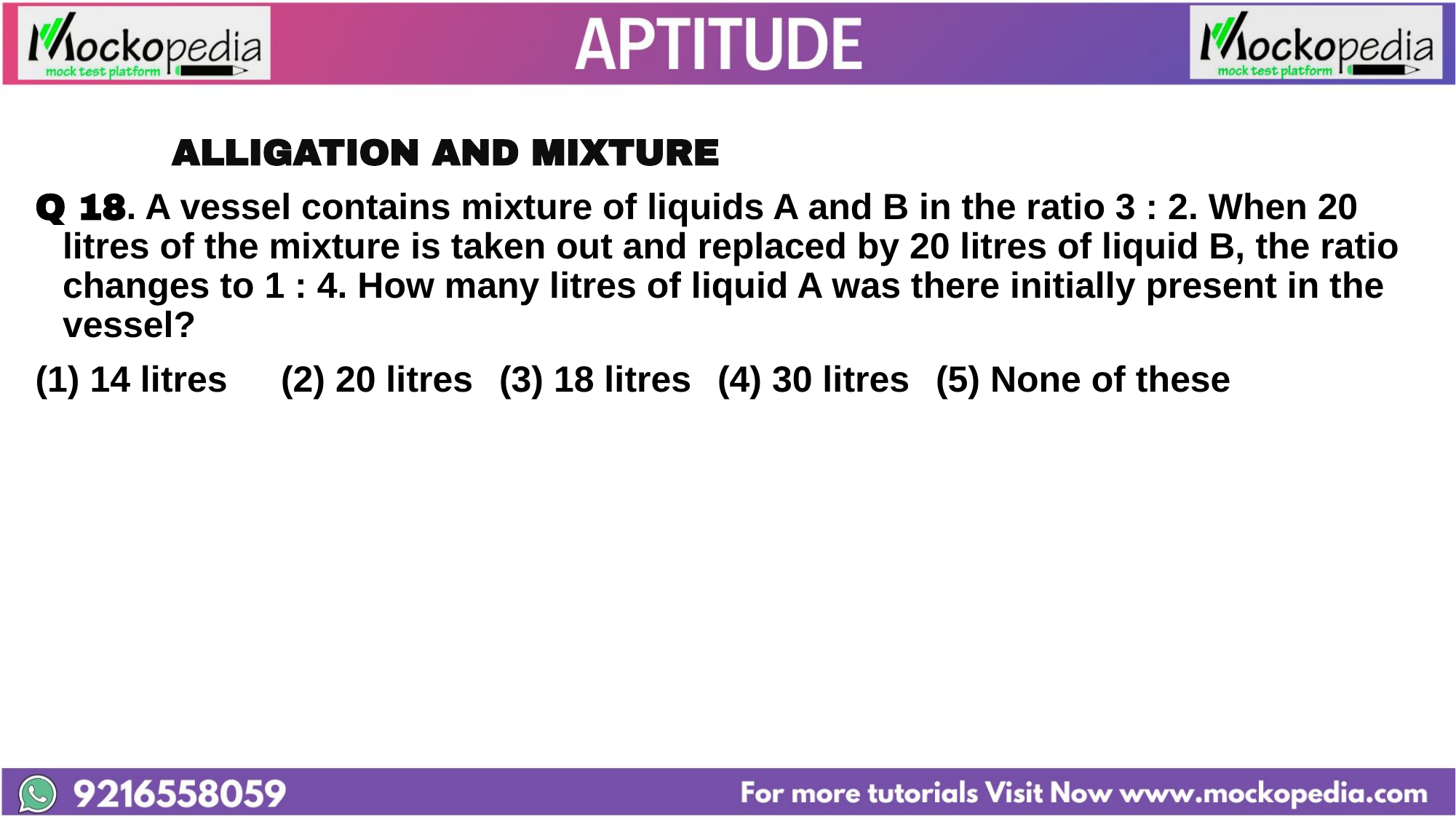

#
		ALLIGATION AND MIXTURE
Q 18. A vessel contains mixture of liquids A and B in the ratio 3 : 2. When 20 litres of the mixture is taken out and replaced by 20 litres of liquid B, the ratio changes to 1 : 4. How many litres of liquid A was there initially present in the vessel?
(1) 14 litres 	(2) 20 litres 	(3) 18 litres 	(4) 30 litres 	(5) None of these